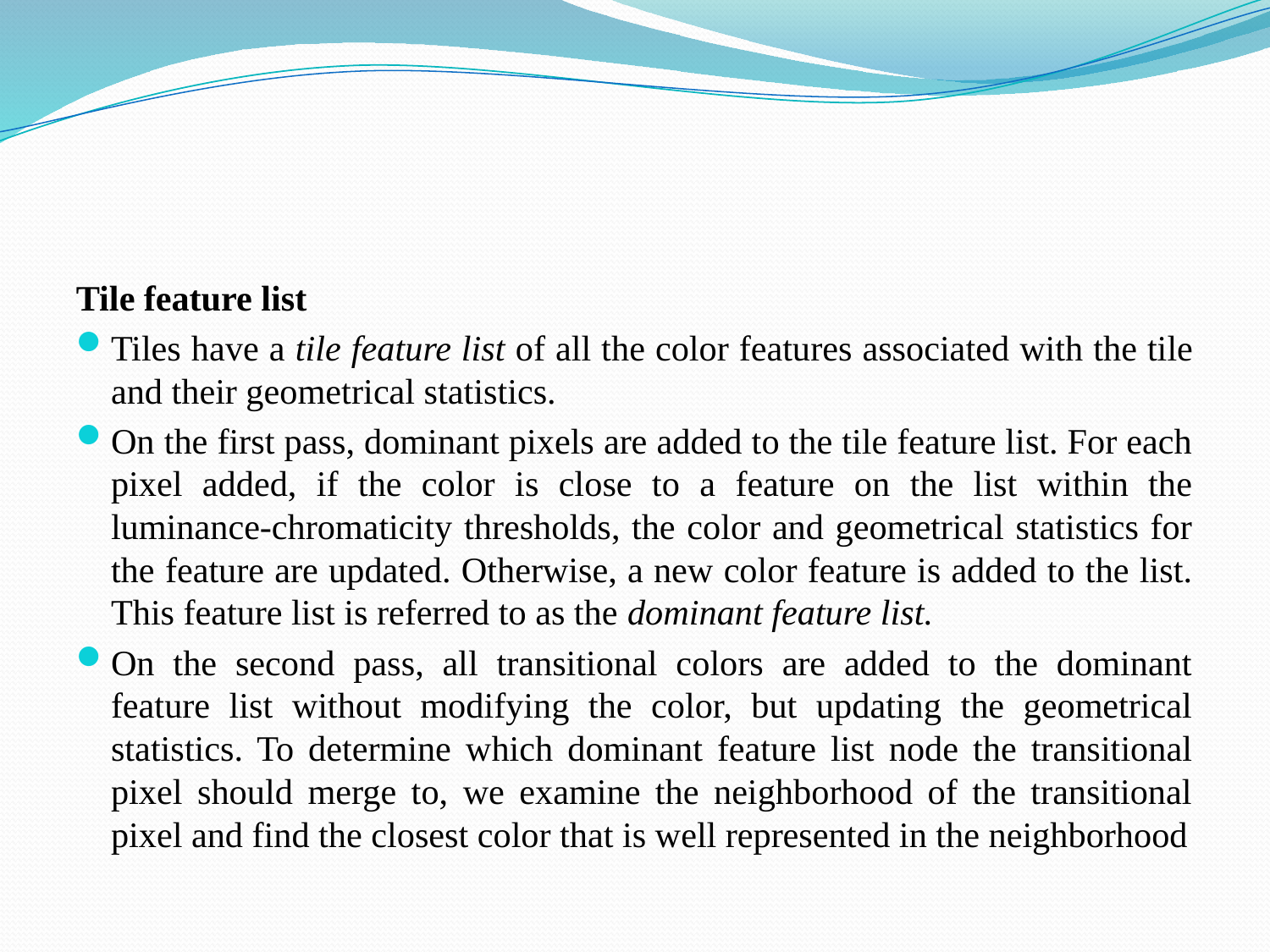

#
Tile feature list
Tiles have a tile feature list of all the color features associated with the tile and their geomet­rical statistics.
On the first pass, dominant pixels are added to the tile feature list. For each pixel added, if the color is close to a feature on the list within the luminance-chromaticity thresholds, the color and geometrical statistics for the feature are updated. Otherwise, a new color feature is added to the list. This feature list is referred to as the dominant feature list.
On the second pass, all transitional colors are added to the dominant feature list without modifying the color, but updating the geometrical statistics. To determine which dominant feature list node the transitional pixel should merge to, we examine the neighborhood of the transitional pixel and find the closest color that is well represented in the neighborhood